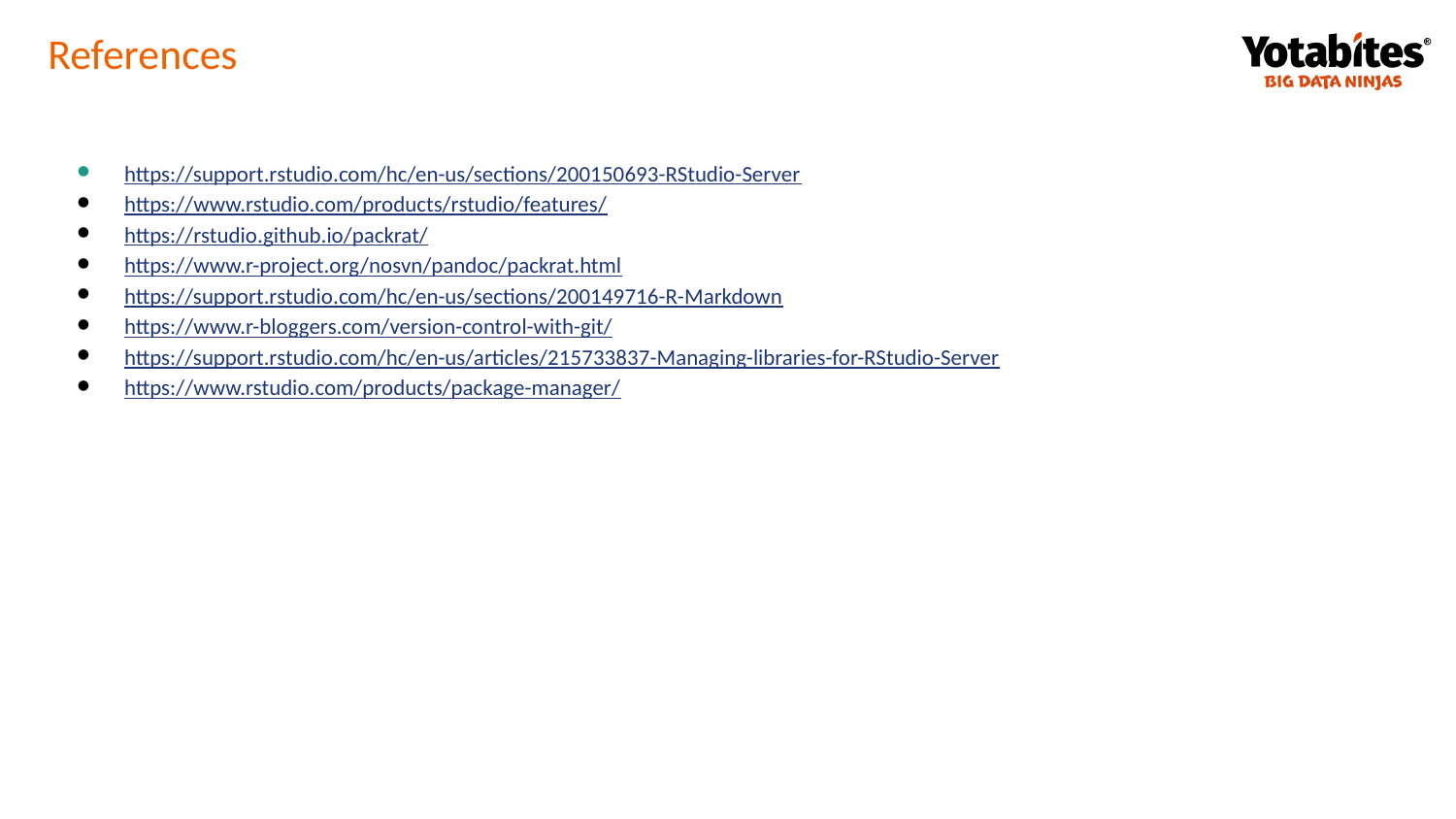

References
https://support.rstudio.com/hc/en-us/sections/200150693-RStudio-Server
https://www.rstudio.com/products/rstudio/features/
https://rstudio.github.io/packrat/
https://www.r-project.org/nosvn/pandoc/packrat.html
https://support.rstudio.com/hc/en-us/sections/200149716-R-Markdown
https://www.r-bloggers.com/version-control-with-git/
https://support.rstudio.com/hc/en-us/articles/215733837-Managing-libraries-for-RStudio-Server
https://www.rstudio.com/products/package-manager/